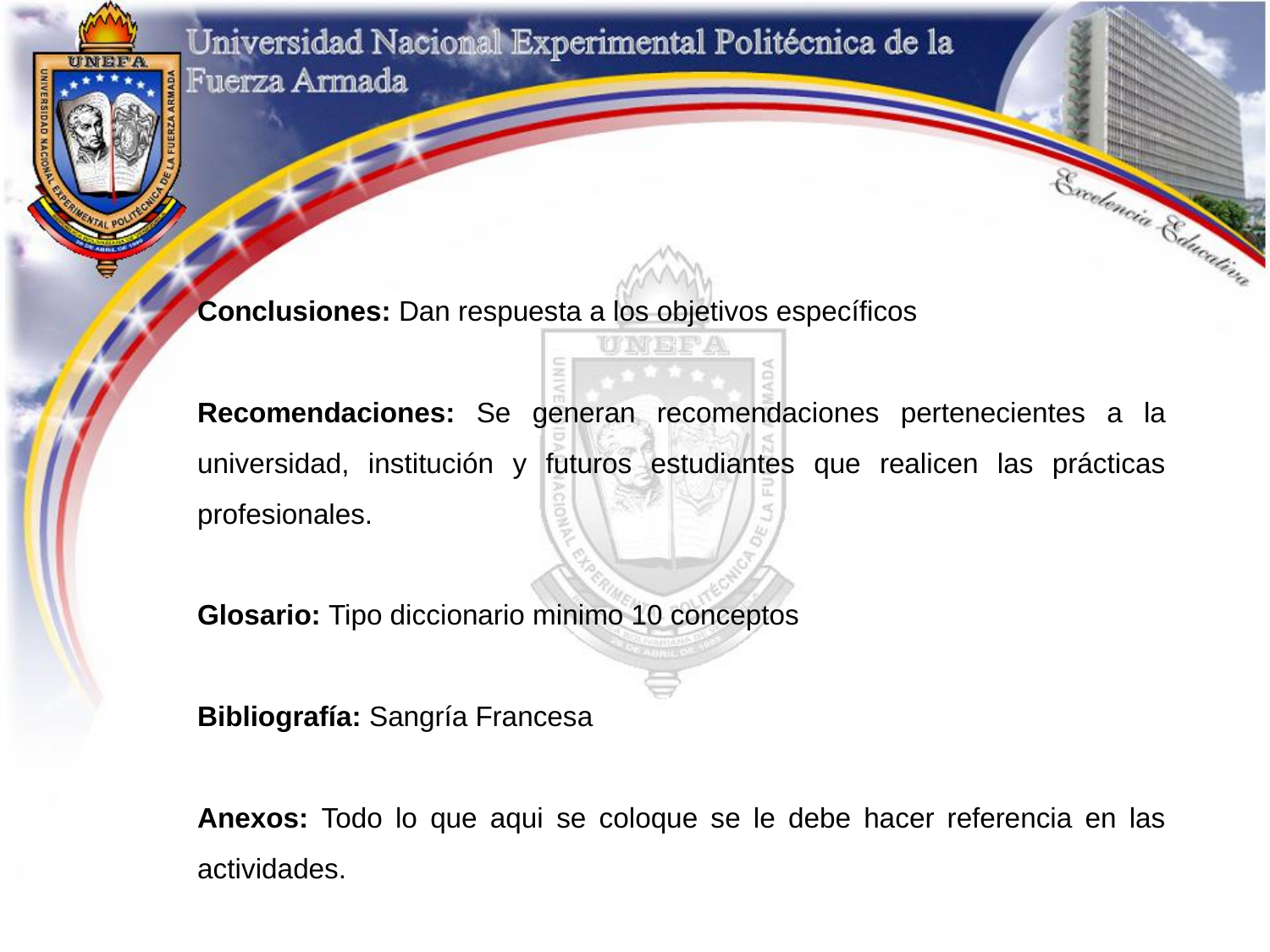

Conclusiones: Dan respuesta a los objetivos específicos

Recomendaciones: Se generan recomendaciones pertenecientes a la universidad, institución y futuros estudiantes que realicen las prácticas profesionales.

Glosario: Tipo diccionario minimo 10 conceptos

Bibliografía: Sangría Francesa

Anexos: Todo lo que aqui se coloque se le debe hacer referencia en las actividades.